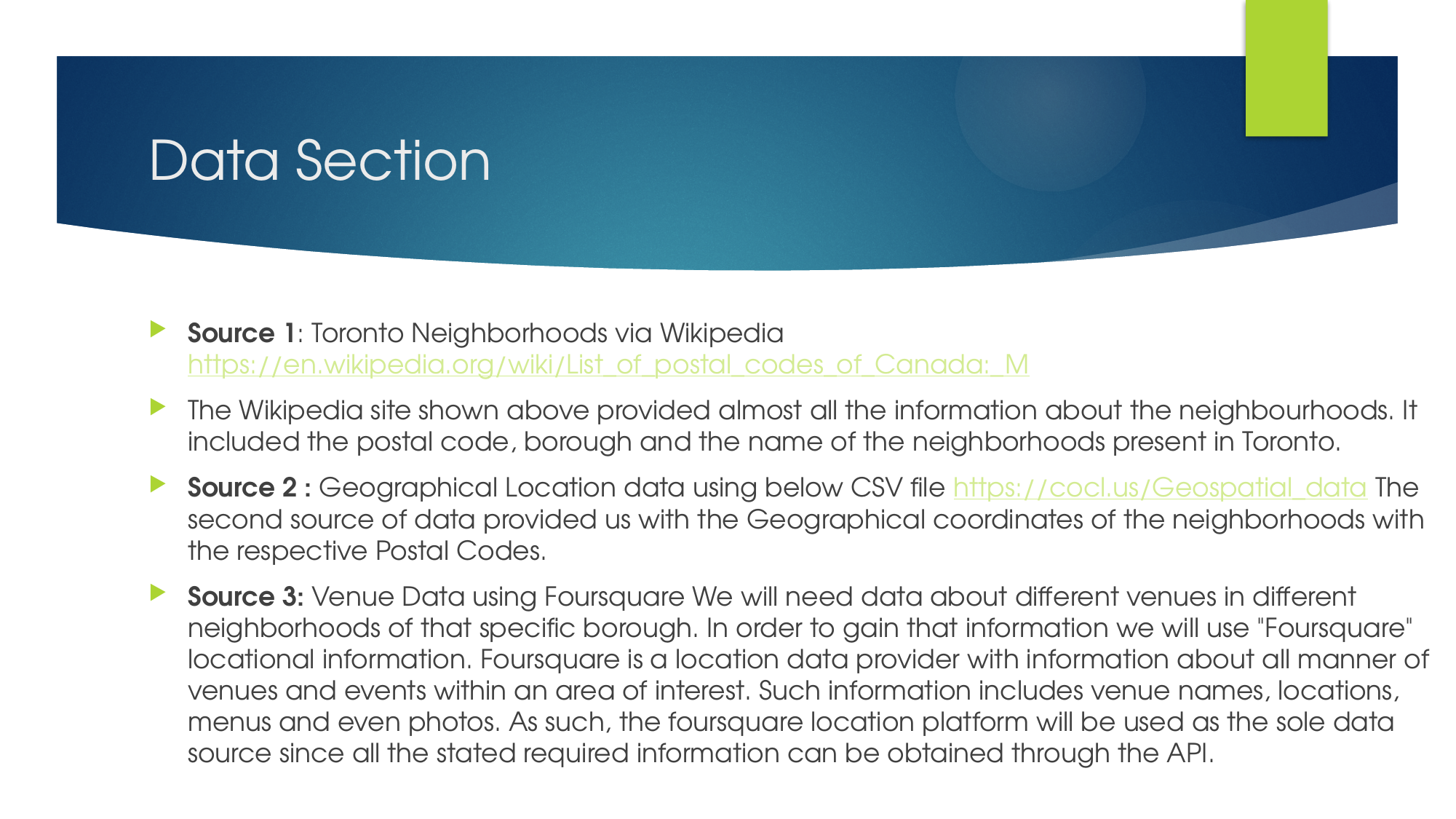

# Data Section
Source 1: Toronto Neighborhoods via Wikipedia https://en.wikipedia.org/wiki/List_of_postal_codes_of_Canada:_M
The Wikipedia site shown above provided almost all the information about the neighbourhoods. It included the postal code, borough and the name of the neighborhoods present in Toronto.
Source 2 : Geographical Location data using below CSV file https://cocl.us/Geospatial_data The second source of data provided us with the Geographical coordinates of the neighborhoods with the respective Postal Codes.
Source 3: Venue Data using Foursquare We will need data about different venues in different neighborhoods of that specific borough. In order to gain that information we will use "Foursquare" locational information. Foursquare is a location data provider with information about all manner of venues and events within an area of interest. Such information includes venue names, locations, menus and even photos. As such, the foursquare location platform will be used as the sole data source since all the stated required information can be obtained through the API.